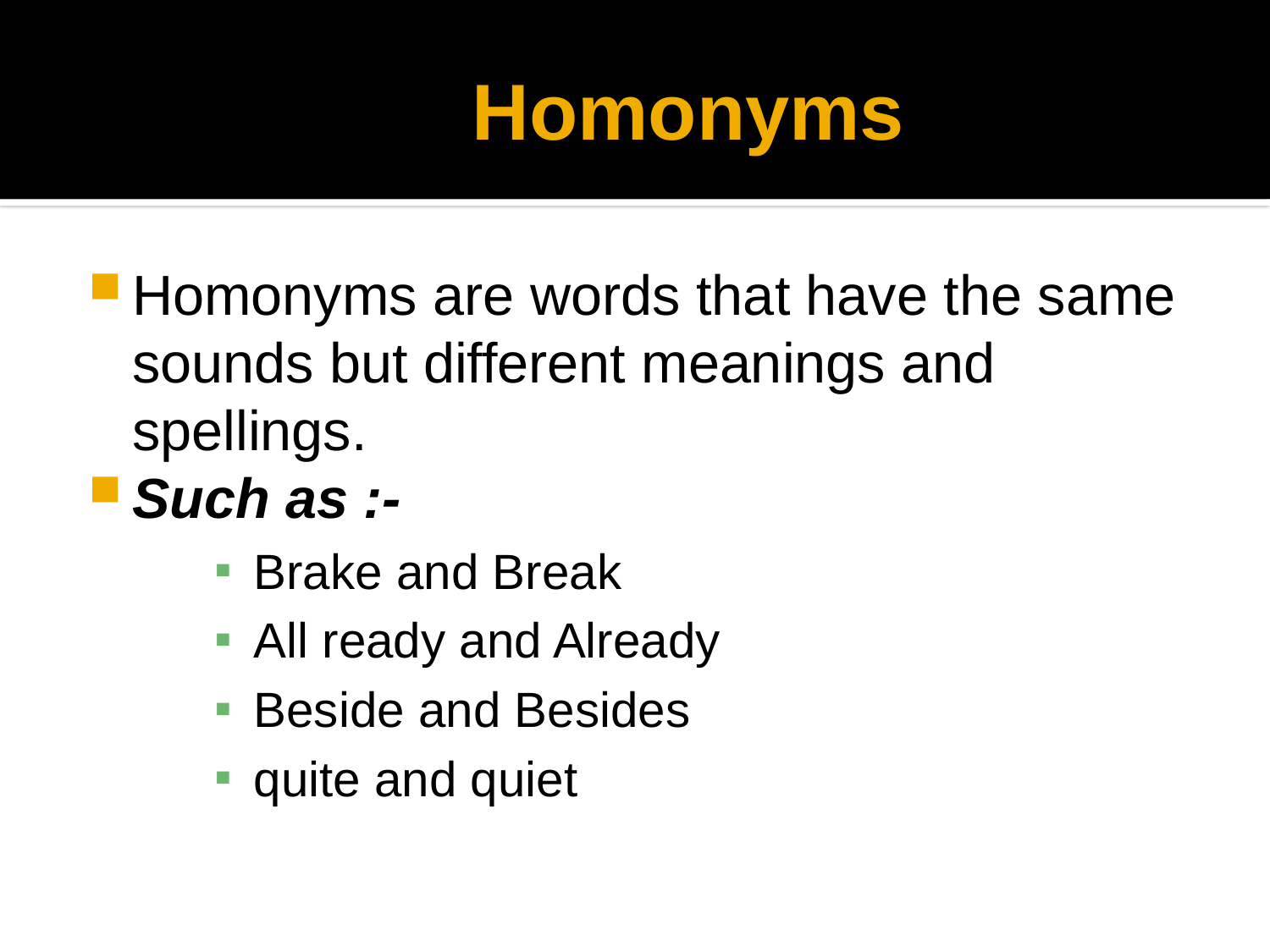

# Homonyms
Homonyms are words that have the same sounds but different meanings and spellings.
Such as :-
 Brake and Break
 All ready and Already
 Beside and Besides
 quite and quiet